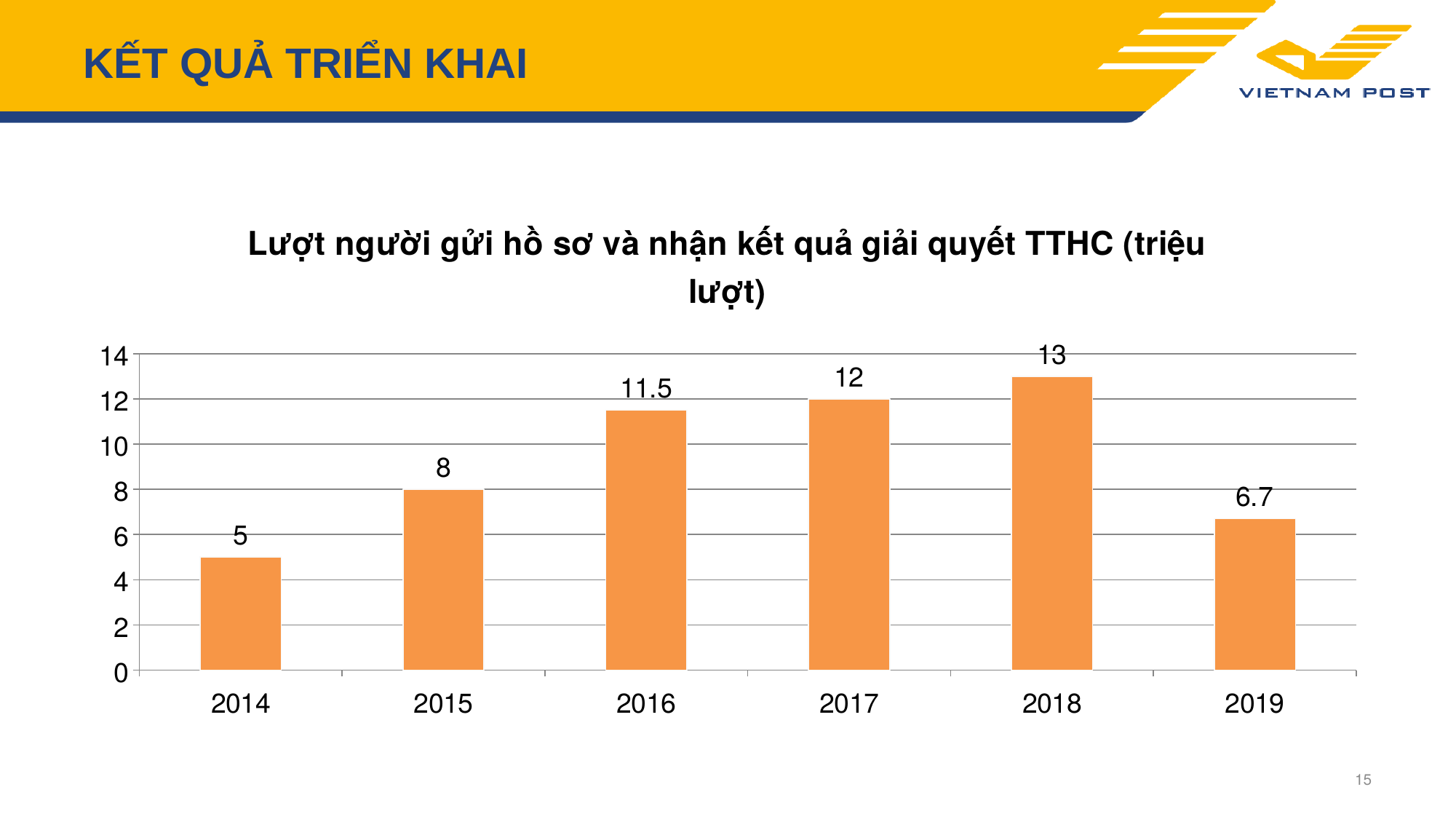

# KẾT QUẢ TRIỂN KHAI

### Chart: Lượt người gửi hồ sơ và nhận kết quả giải quyết TTHC (triệu lượt)

| Category | Lượt người gửi hồ sơ và nhận KQ giải quyết TTHC |
|---|---|
| 2014 | 5.0 |
| 2015 | 8.0 |
| 2016 | 11.5 |
| 2017 | 12.0 |
| 2018 | 13.0 |
| 2019 | 6.7 |
15